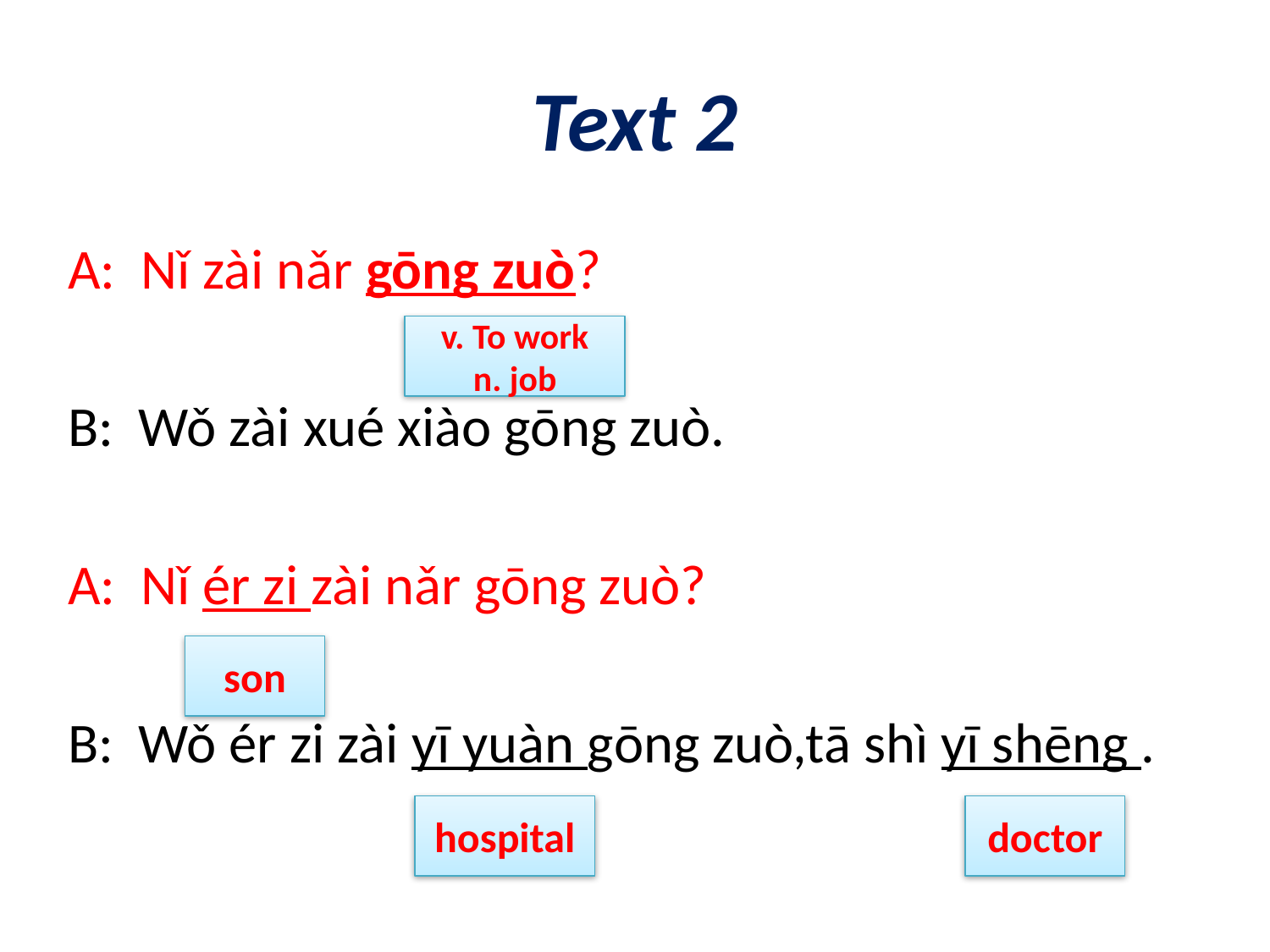

# Text 2
A:  Nǐ zài nǎr gōng zuò?

B:  Wǒ zài xué xiào gōng zuò.

A:  Nǐ ér zi zài nǎr gōng zuò?

B:  Wǒ ér zi zài yī yuàn gōng zuò,tā shì yī shēng .
v. To work
n. job
son
hospital
doctor